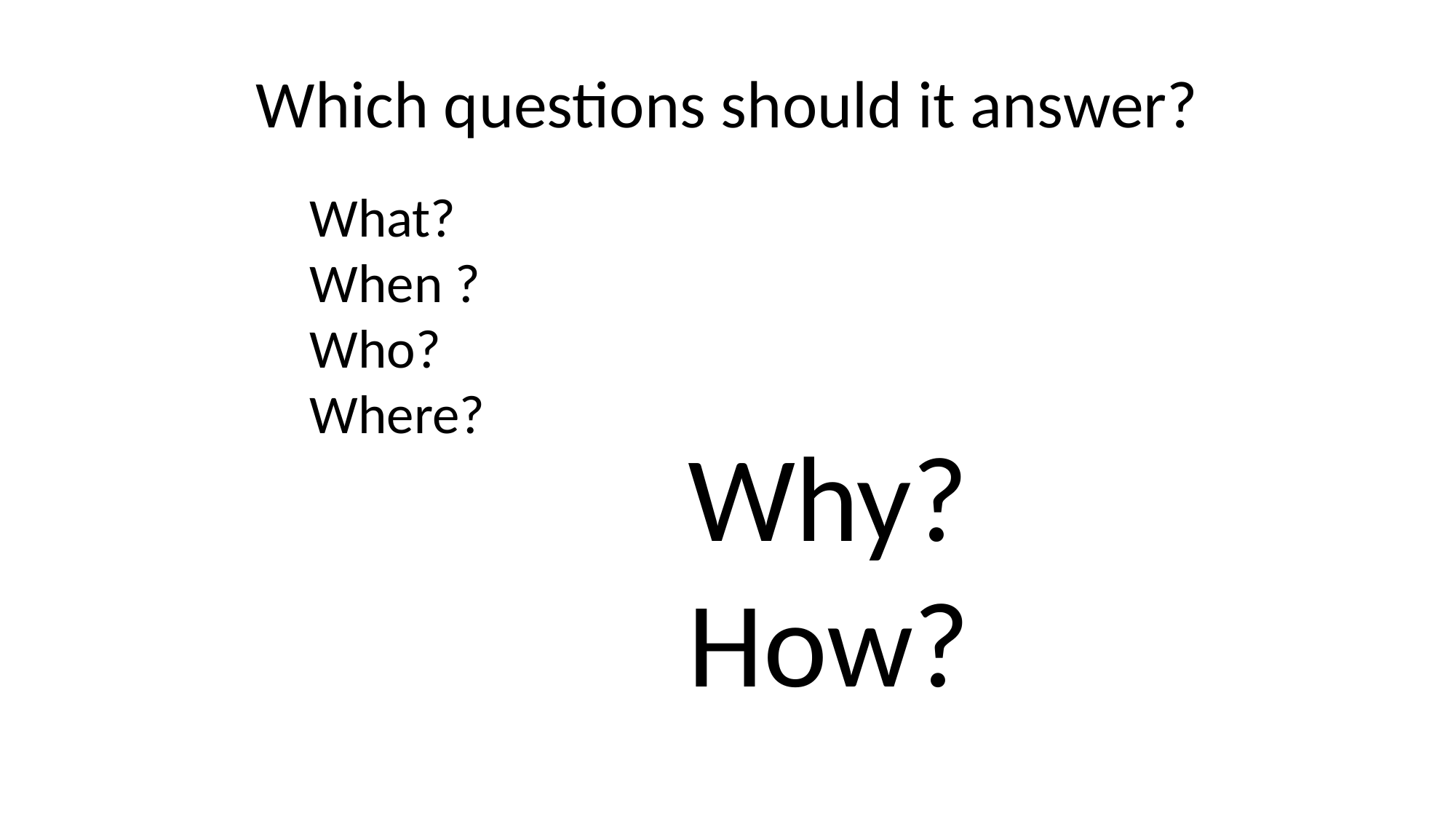

# Which questions should it answer?
What?
When ?
Who?
Where?
Why?
How?